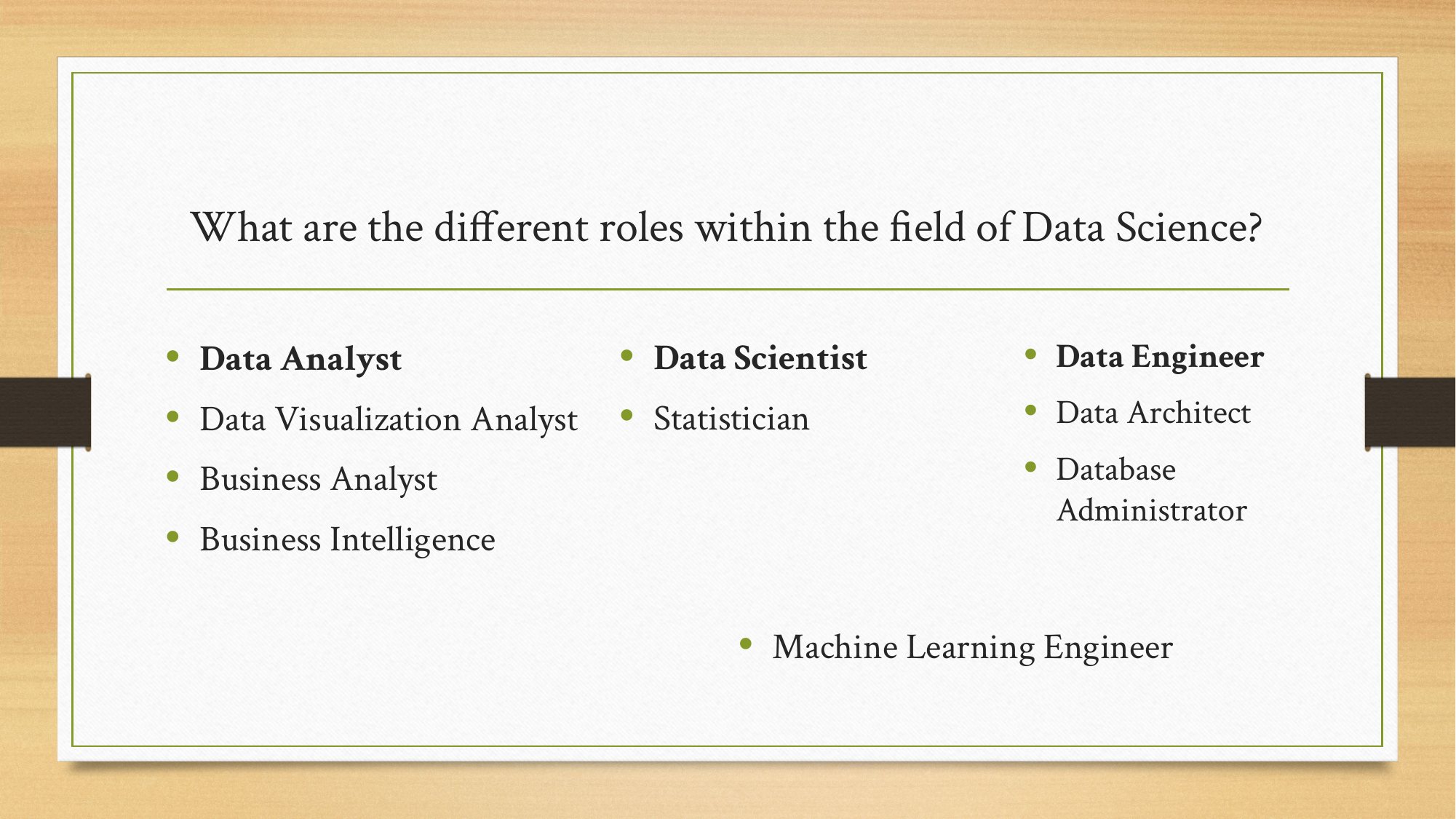

# What are the different roles within the field of Data Science?
Data Scientist
Statistician
Data Engineer
Data Architect
Database Administrator
Data Analyst
Data Visualization Analyst
Business Analyst
Business Intelligence
Machine Learning Engineer